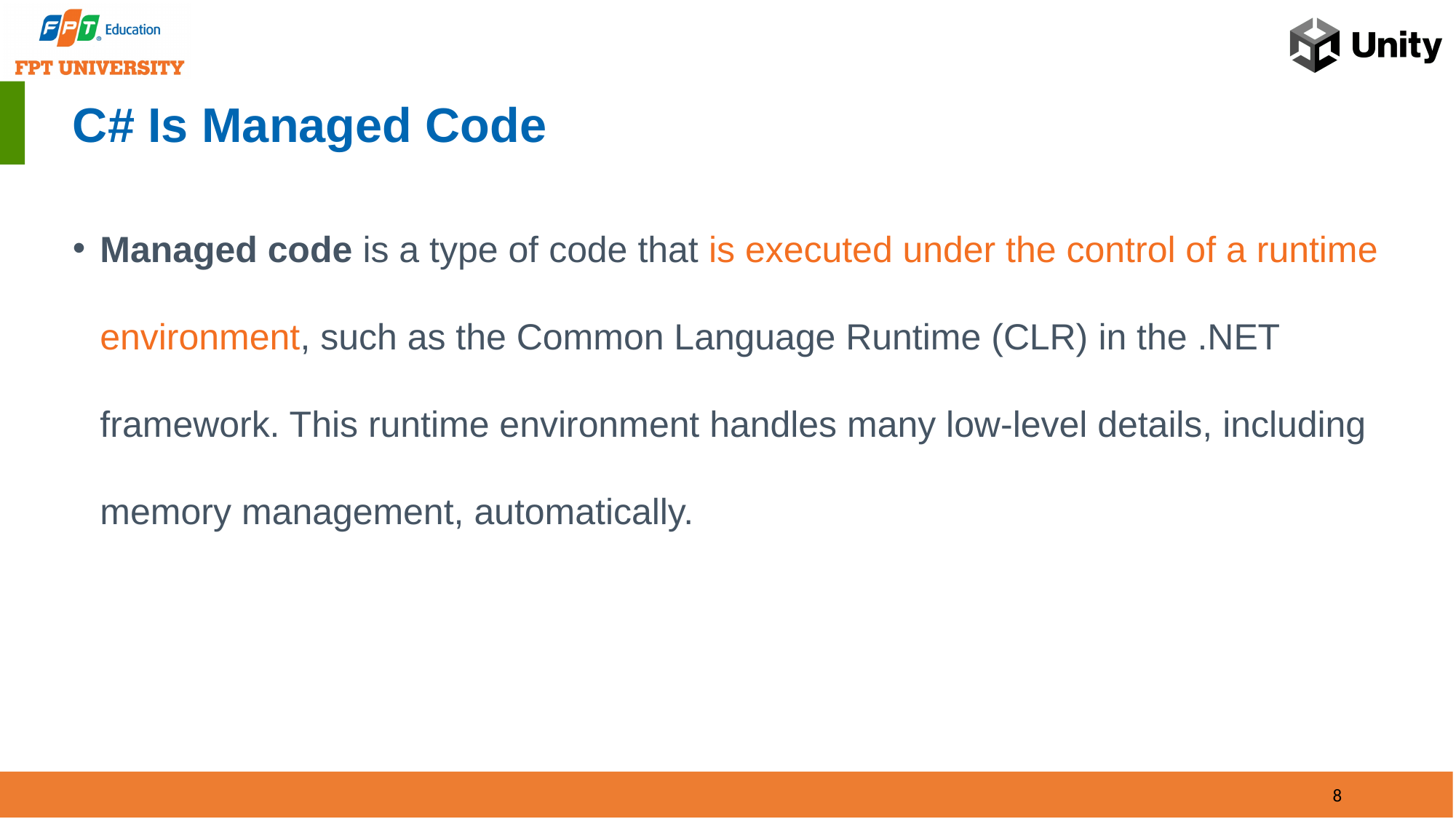

# C# Is Managed Code
Managed code is a type of code that is executed under the control of a runtime environment, such as the Common Language Runtime (CLR) in the .NET framework. This runtime environment handles many low-level details, including memory management, automatically.
8